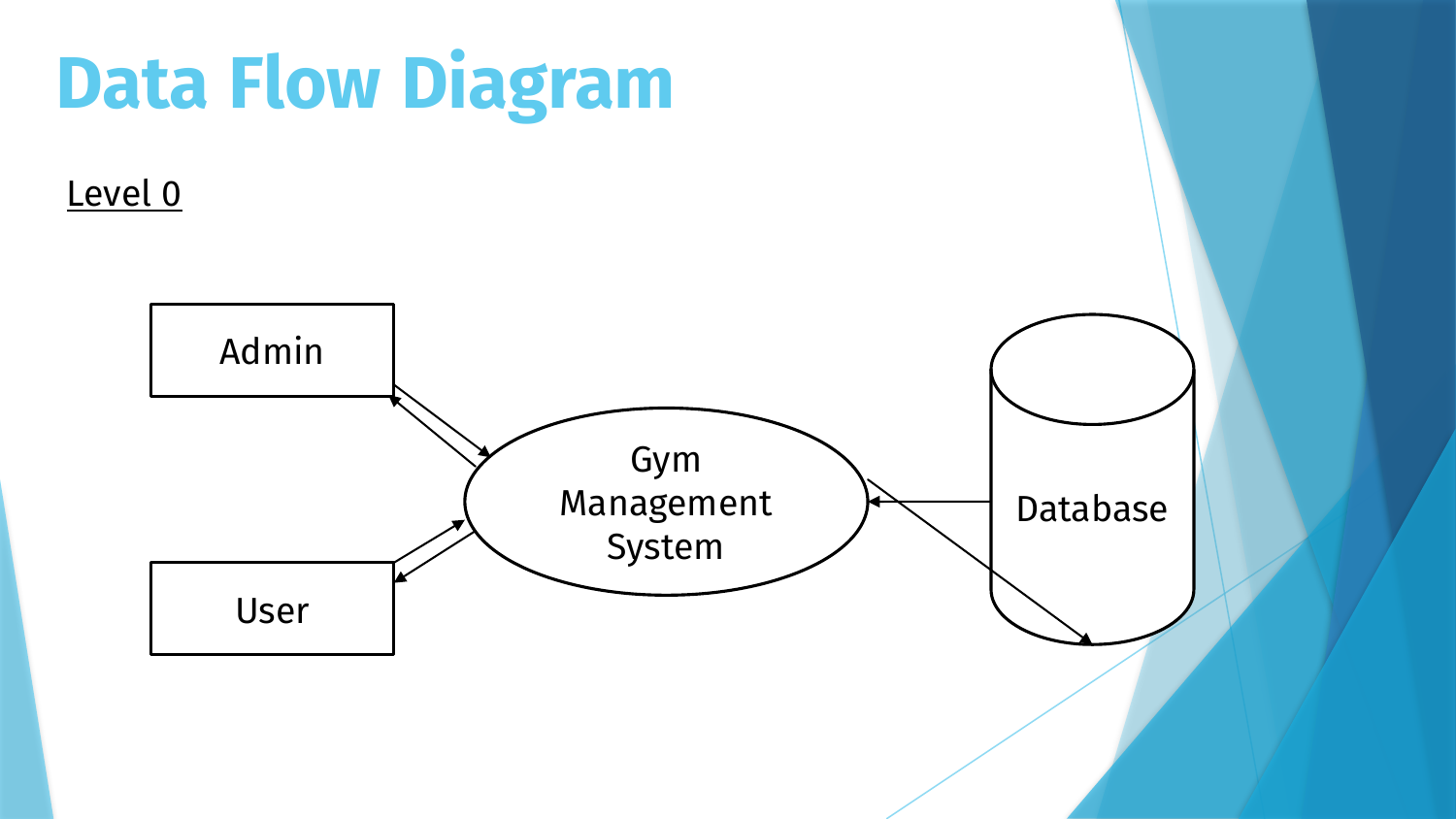

# Data Flow Diagram
Level 0
Admin
Database
Gym Management System
User